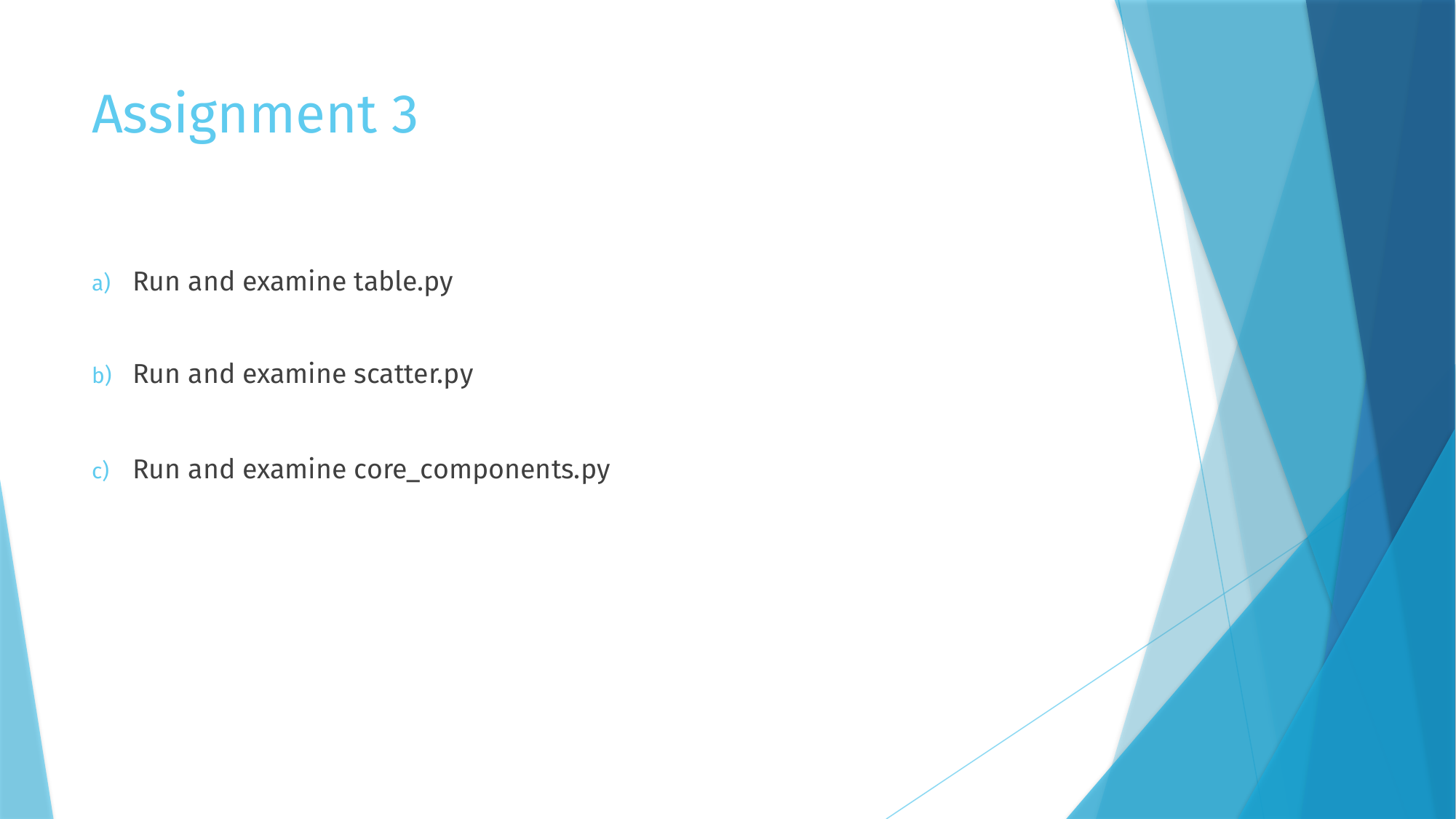

# Assignment 3
Run and examine table.py

Run and examine scatter.py

Run and examine core_components.py